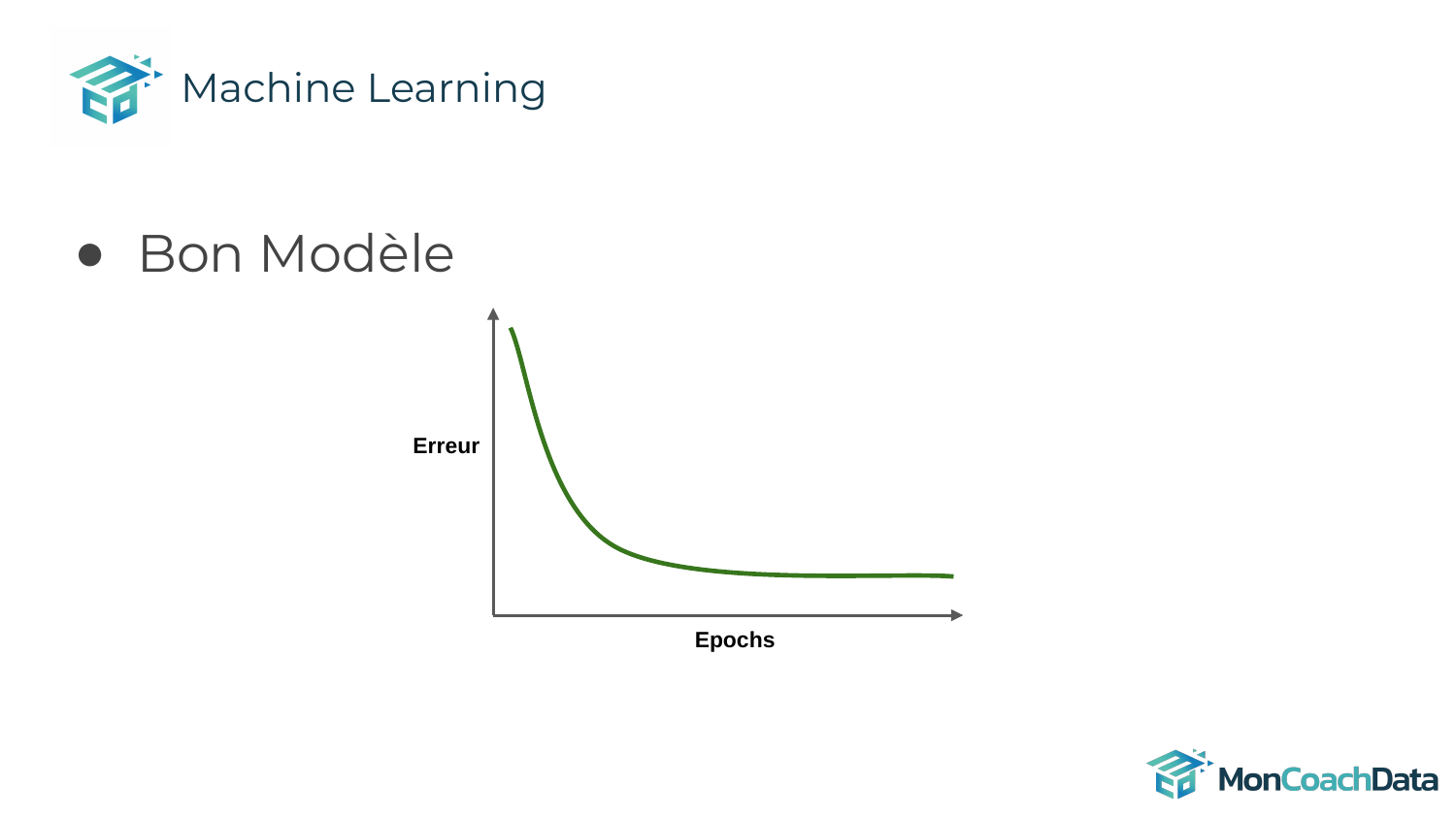

# Machine Learning

Bon Modèle

Erreur
Epochs